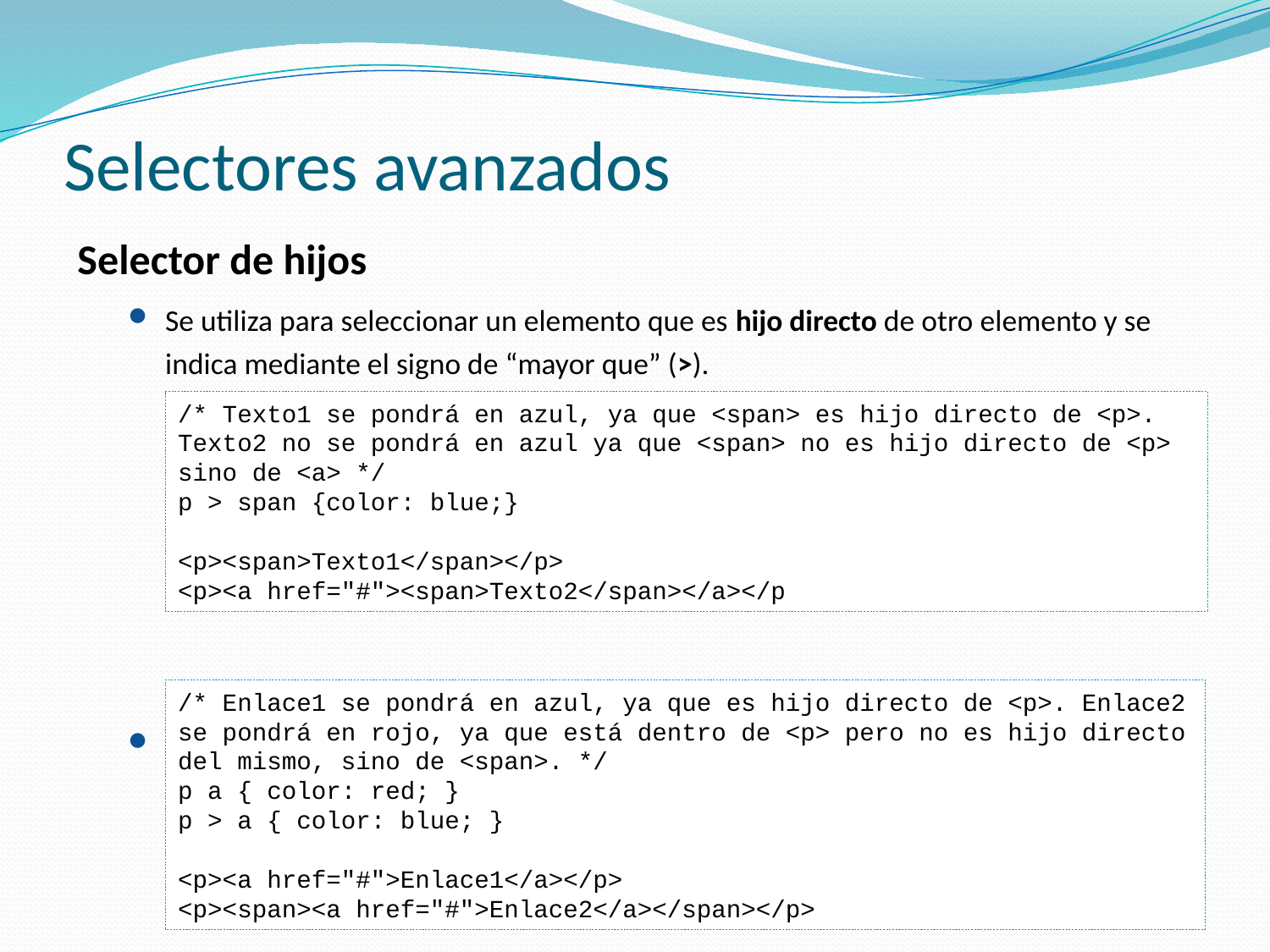

# Selectores avanzados
Selector de hijos
Se utiliza para seleccionar un elemento que es hijo directo de otro elemento y se indica mediante el signo de “mayor que” (>).

Diferencias entre el selector descendente y el selector de hijos:

/* Texto1 se pondrá en azul, ya que <span> es hijo directo de <p>. Texto2 no se pondrá en azul ya que <span> no es hijo directo de <p> sino de <a> */
p > span {color: blue;}

<p><span>Texto1</span></p>
<p><a href="#"><span>Texto2</span></a></p
/* Enlace1 se pondrá en azul, ya que es hijo directo de <p>. Enlace2 se pondrá en rojo, ya que está dentro de <p> pero no es hijo directo del mismo, sino de <span>. */
p a { color: red; }
p > a { color: blue; }

<p><a href="#">Enlace1</a></p>
<p><span><a href="#">Enlace2</a></span></p>
15